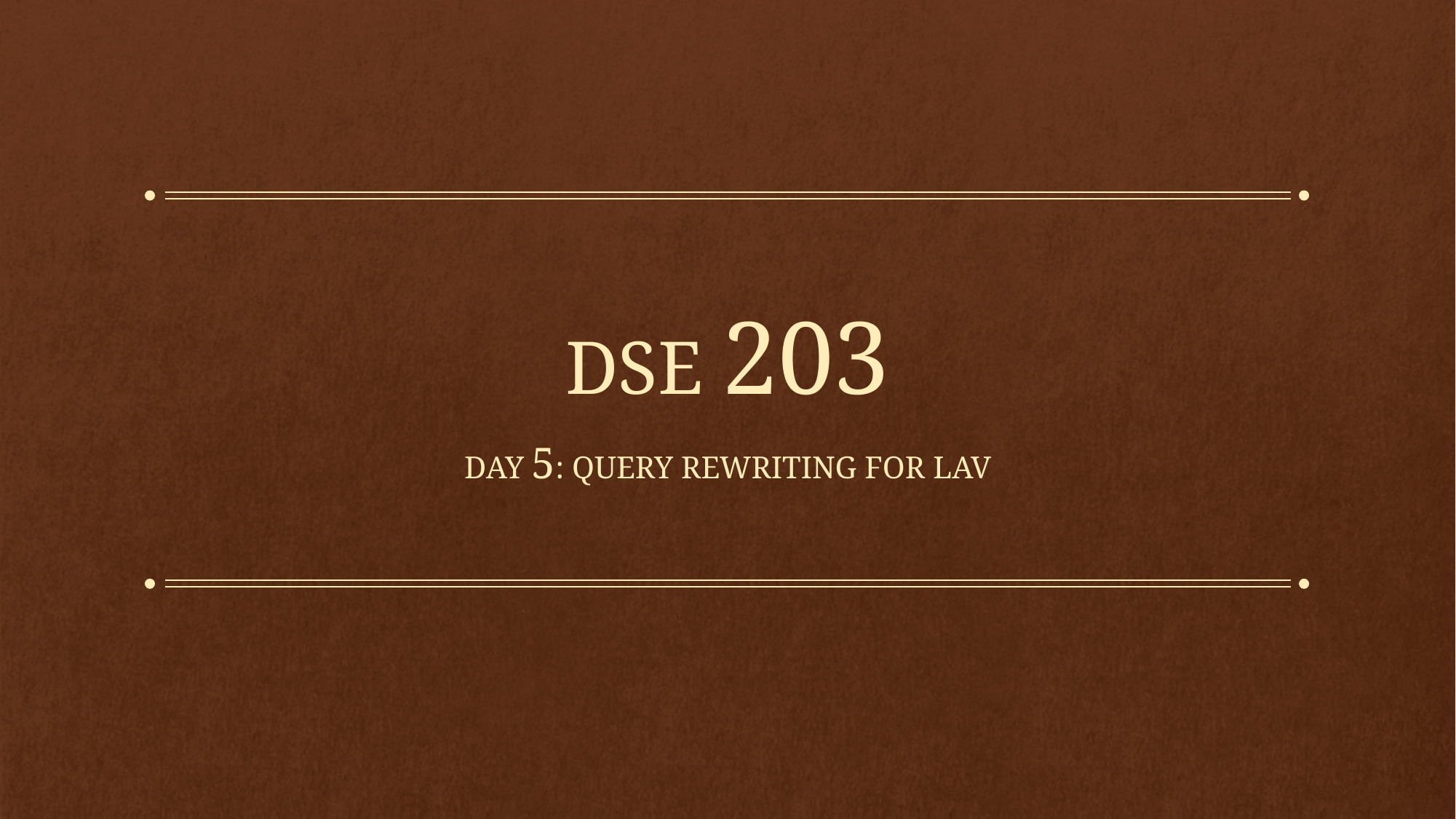

# DSE 203
Day 5: query rewriting for LAV